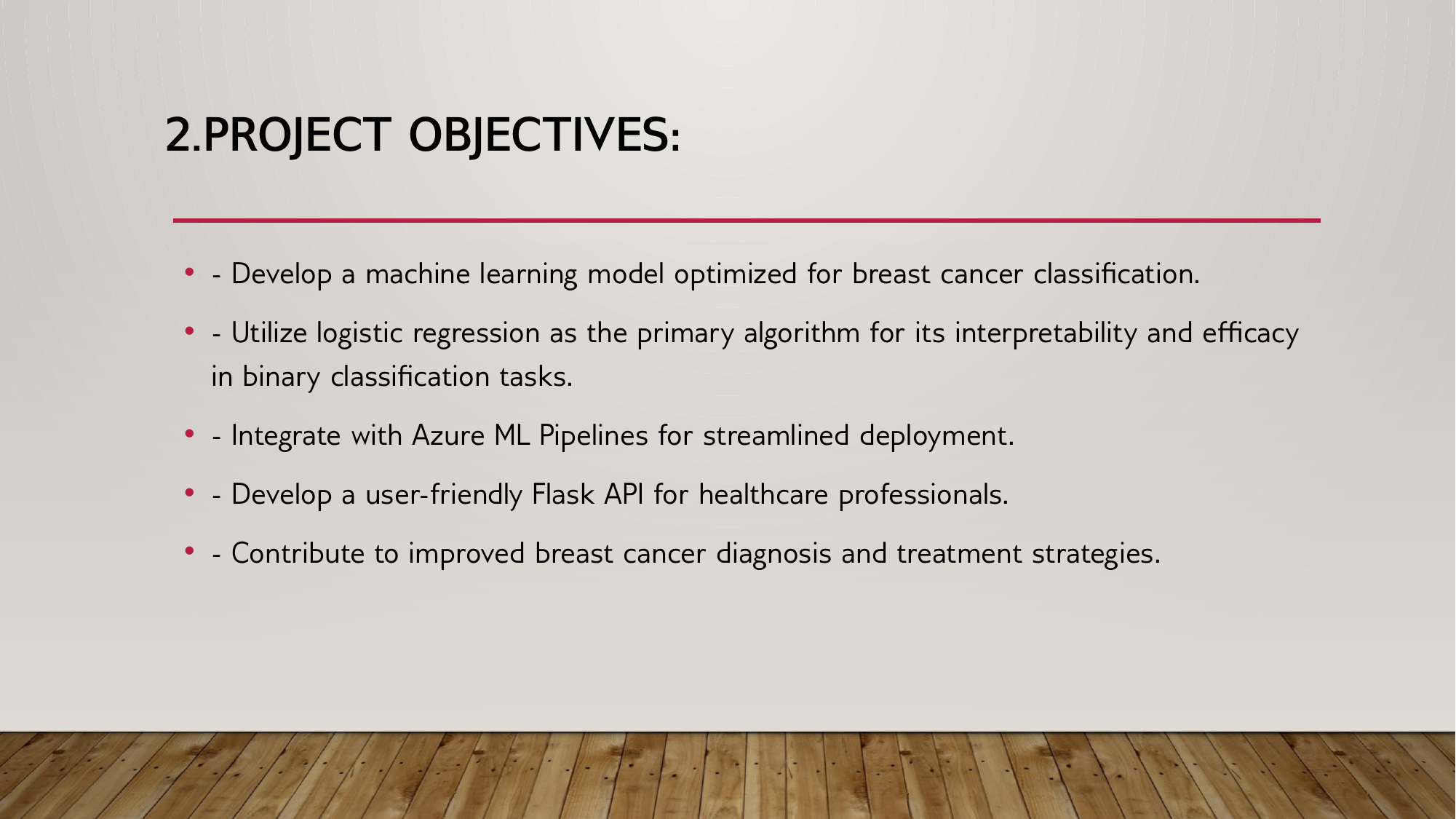

# 2.Project Objectives:
- Develop a machine learning model optimized for breast cancer classification.
- Utilize logistic regression as the primary algorithm for its interpretability and efficacy in binary classification tasks.
- Integrate with Azure ML Pipelines for streamlined deployment.
- Develop a user-friendly Flask API for healthcare professionals.
- Contribute to improved breast cancer diagnosis and treatment strategies.